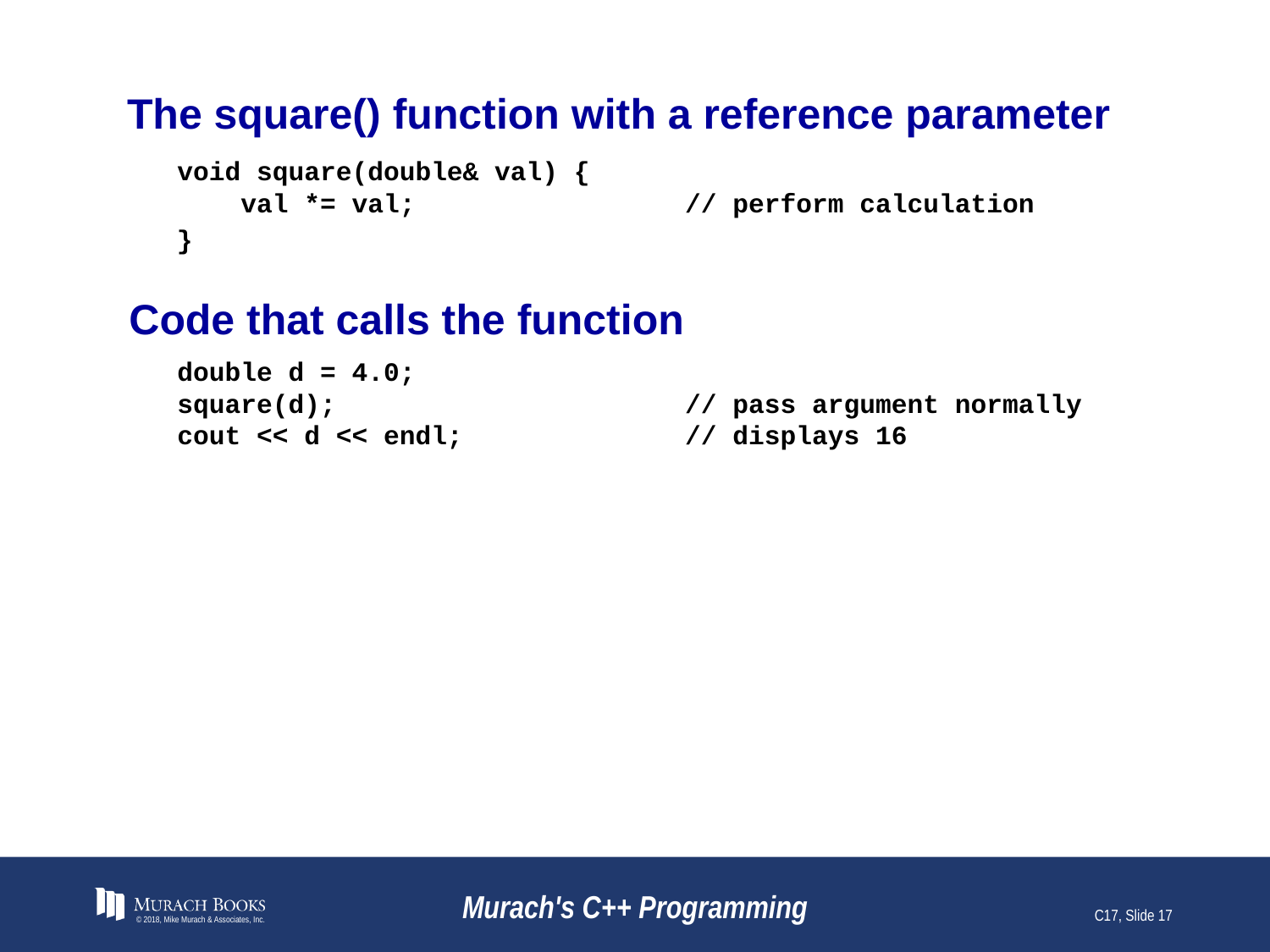

# The square() function with a reference parameter
void square(double& val) {
    val *= val;                 // perform calculation
   }
Code that calls the function
double d = 4.0;
square(d);                      // pass argument normally
cout << d << endl;              // displays 16

© 2018, Mike Murach & Associates, Inc.
Murach's C++ Programming

C17, Slide 17